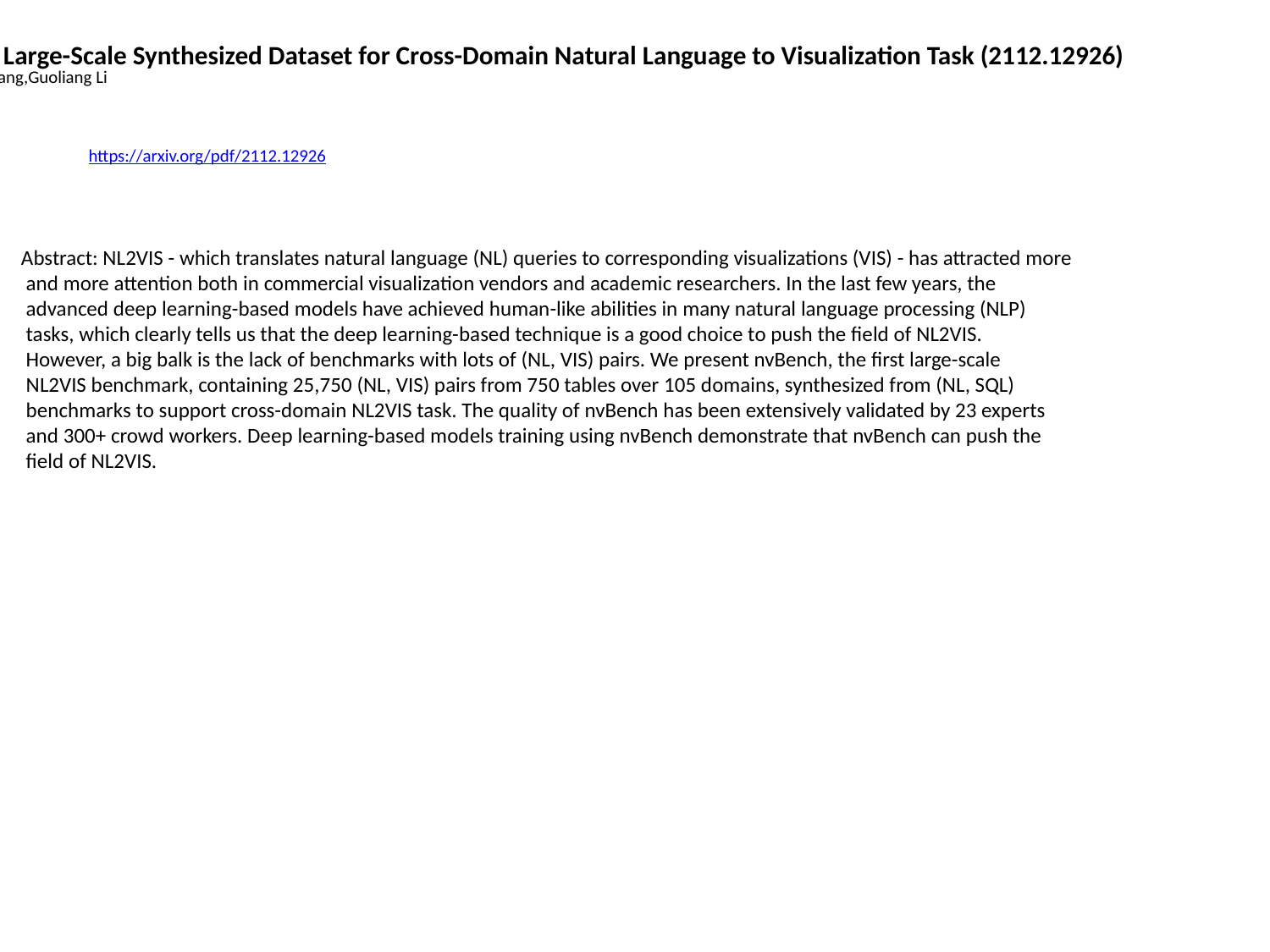

nvBench: A Large-Scale Synthesized Dataset for Cross-Domain Natural Language to Visualization Task (2112.12926)
Yuyu Luo,Jiawei Tang,Guoliang Li

https://arxiv.org/pdf/2112.12926

Abstract: NL2VIS - which translates natural language (NL) queries to corresponding visualizations (VIS) - has attracted more
 and more attention both in commercial visualization vendors and academic researchers. In the last few years, the
 advanced deep learning-based models have achieved human-like abilities in many natural language processing (NLP)
 tasks, which clearly tells us that the deep learning-based technique is a good choice to push the field of NL2VIS.
 However, a big balk is the lack of benchmarks with lots of (NL, VIS) pairs. We present nvBench, the first large-scale
 NL2VIS benchmark, containing 25,750 (NL, VIS) pairs from 750 tables over 105 domains, synthesized from (NL, SQL)
 benchmarks to support cross-domain NL2VIS task. The quality of nvBench has been extensively validated by 23 experts
 and 300+ crowd workers. Deep learning-based models training using nvBench demonstrate that nvBench can push the
 field of NL2VIS.